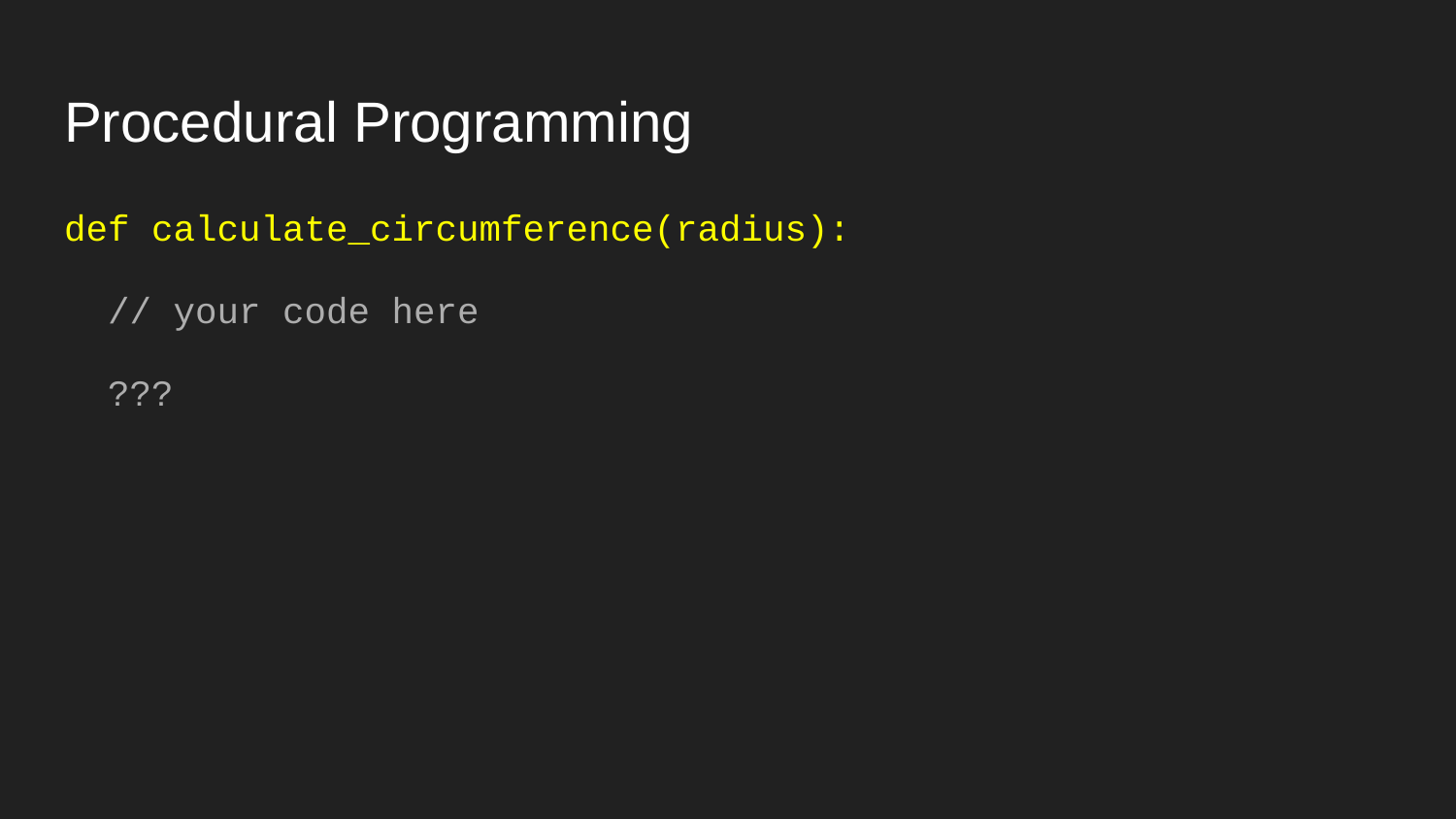

# Procedural Programming
def calculate_circumference(radius):
  // your code here
  ???